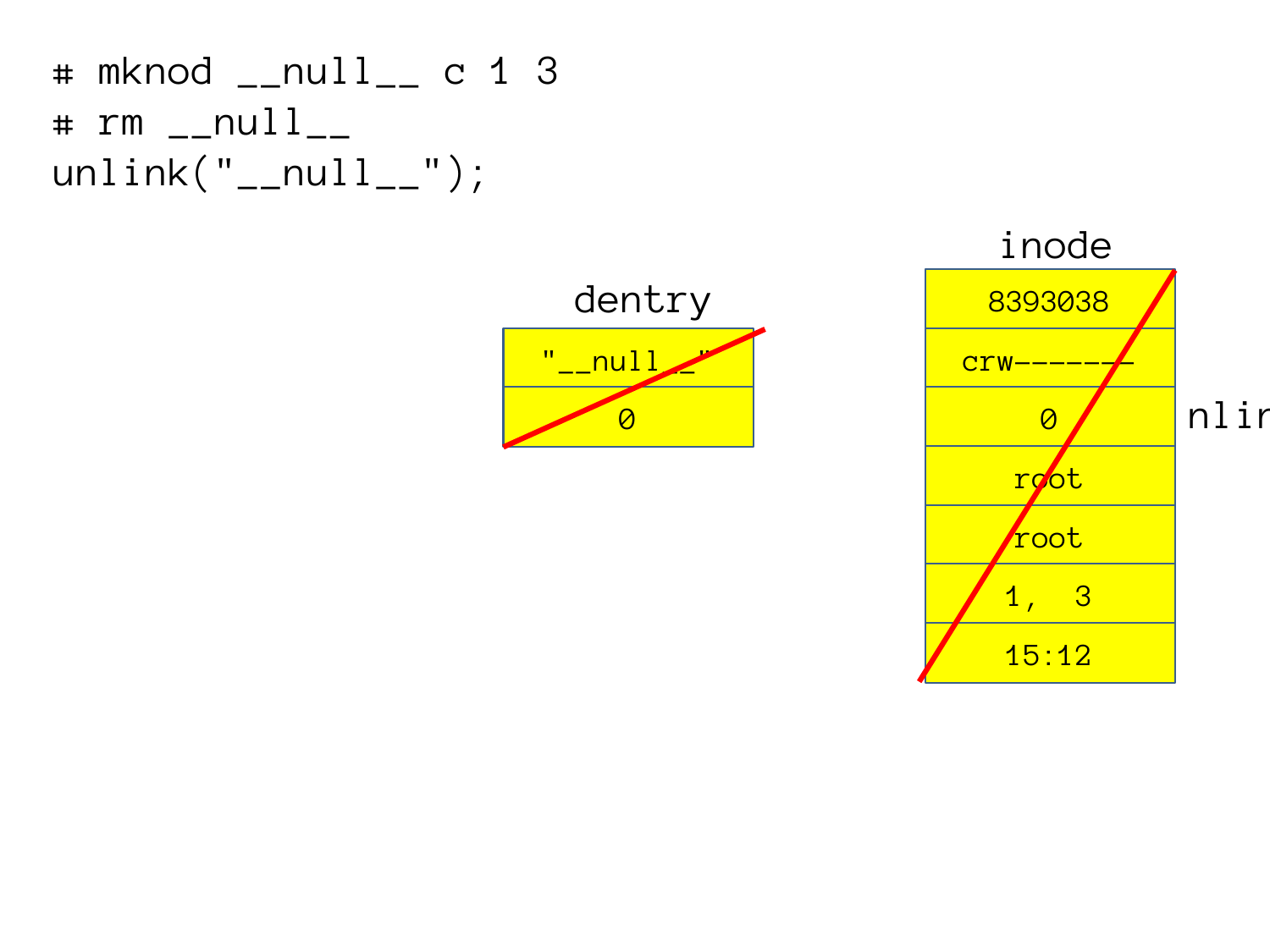

# mknod __null__ c 1 3
# rm __null__
unlink("__null__");
inode
dentry
8393038
"__null__"
crw-------
nlink
0
0
root
root
1,  3
15:12